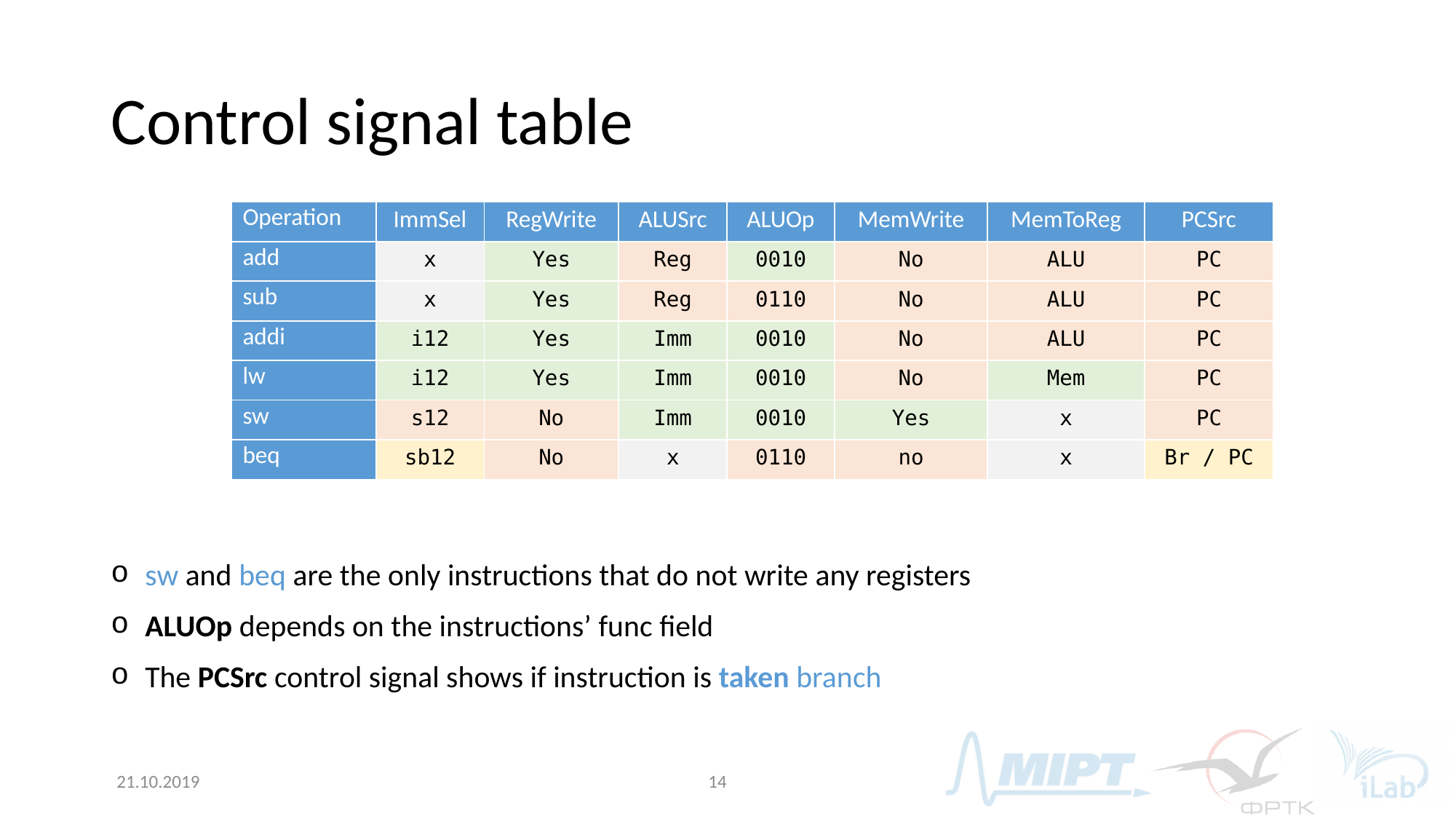

# Control signal table
| Operation | ImmSel | RegWrite | ALUSrc | ALUOp | MemWrite | MemToReg | PCSrc |
| --- | --- | --- | --- | --- | --- | --- | --- |
| add | x | Yes | Reg | 0010 | No | ALU | PC |
| sub | x | Yes | Reg | 0110 | No | ALU | PC |
| addi | i12 | Yes | Imm | 0010 | No | ALU | PC |
| lw | i12 | Yes | Imm | 0010 | No | Mem | PC |
| sw | s12 | No | Imm | 0010 | Yes | x | PC |
| beq | sb12 | No | x | 0110 | no | x | Br / PC |
sw and beq are the only instructions that do not write any registers
ALUOp depends on the instructions’ func field
The PCSrc control signal shows if instruction is taken branch
21.10.2019
14